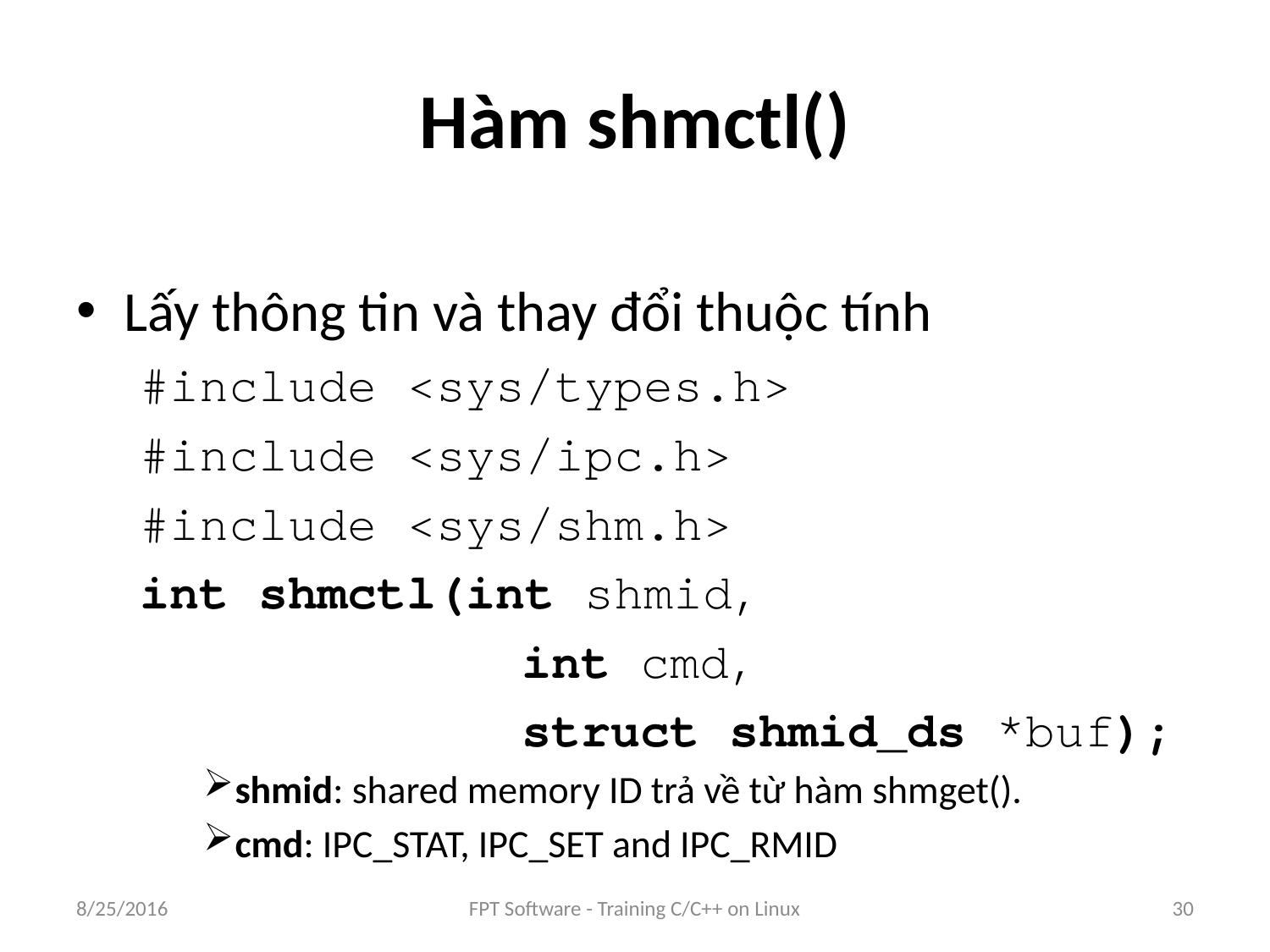

# Hàm shmctl()
Lấy thông tin và thay đổi thuộc tính
#include <sys/types.h>
#include <sys/ipc.h>
#include <sys/shm.h>
int shmctl(int shmid,
			   int cmd,
			   struct shmid_ds *buf);
shmid: shared memory ID trả về từ hàm shmget().
cmd: IPC_STAT, IPC_SET and IPC_RMID

8/25/2016
FPT Software - Training C/C++ on Linux
30